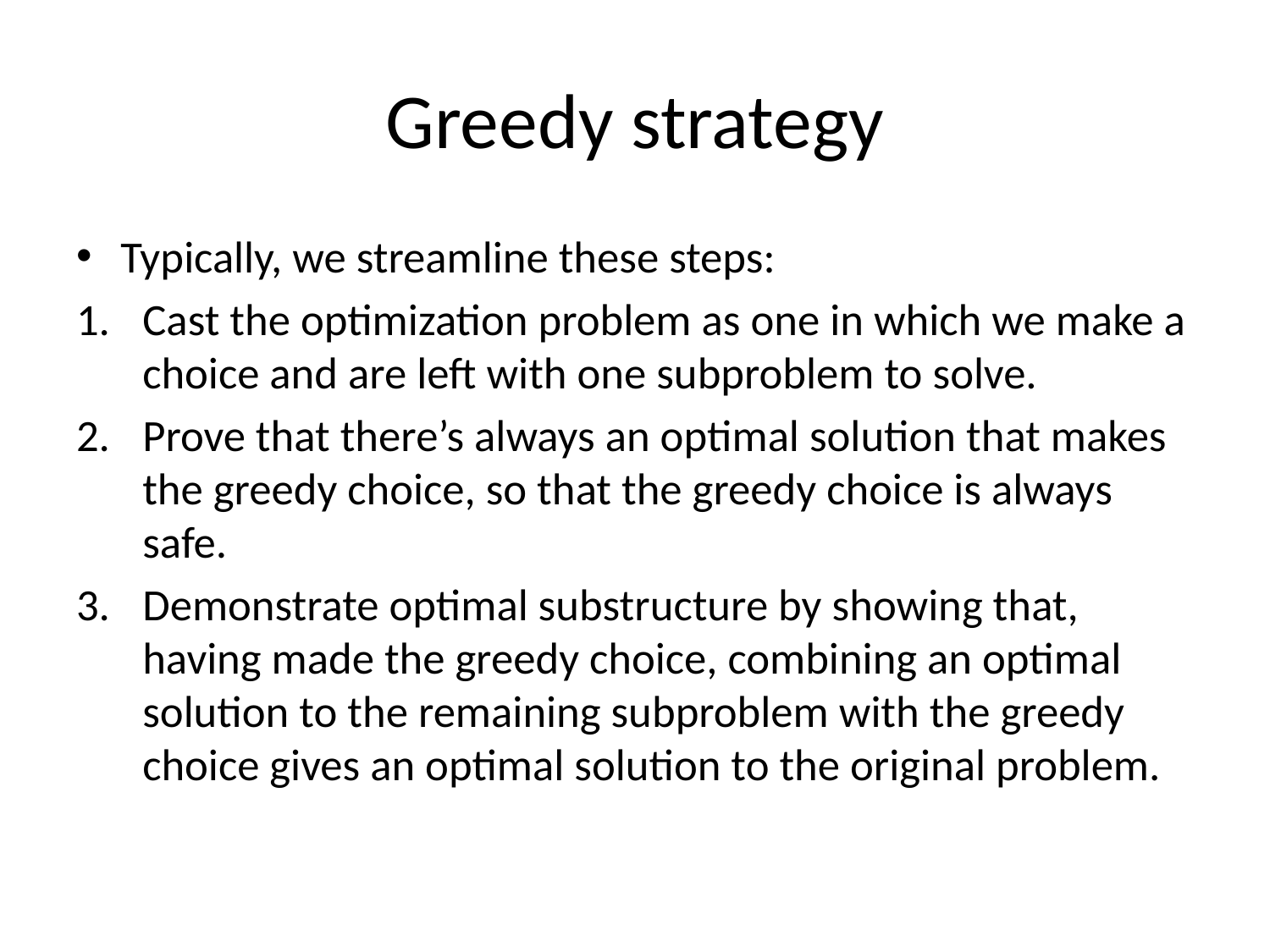

# Greedy strategy
Typically, we streamline these steps:
Cast the optimization problem as one in which we make a choice and are left with one subproblem to solve.
Prove that there’s always an optimal solution that makes the greedy choice, so that the greedy choice is always safe.
Demonstrate optimal substructure by showing that, having made the greedy choice, combining an optimal solution to the remaining subproblem with the greedy choice gives an optimal solution to the original problem.